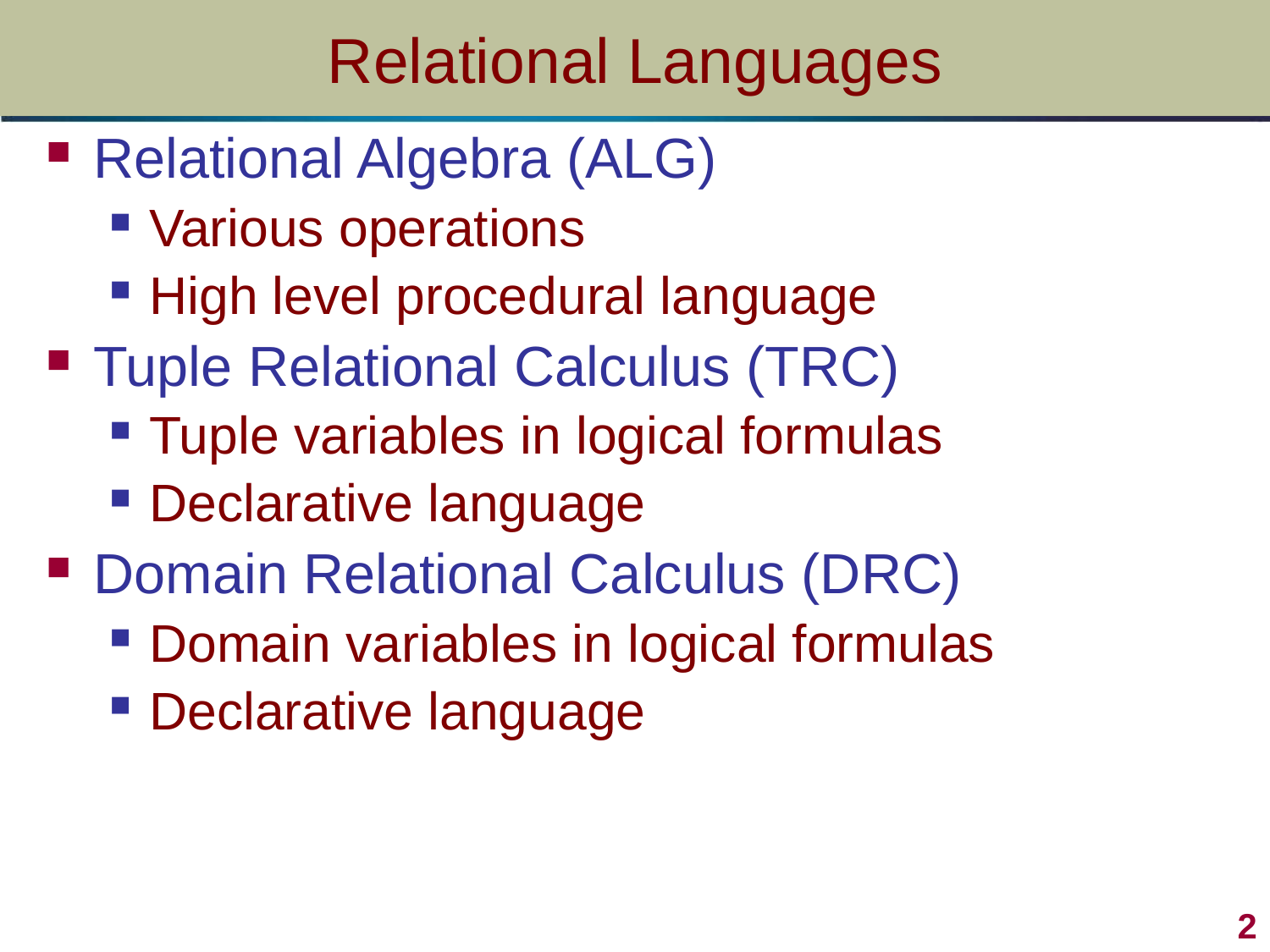

# Relational Languages
Relational Algebra (ALG)
Various operations
High level procedural language
Tuple Relational Calculus (TRC)
Tuple variables in logical formulas
Declarative language
Domain Relational Calculus (DRC)
Domain variables in logical formulas
Declarative language
2